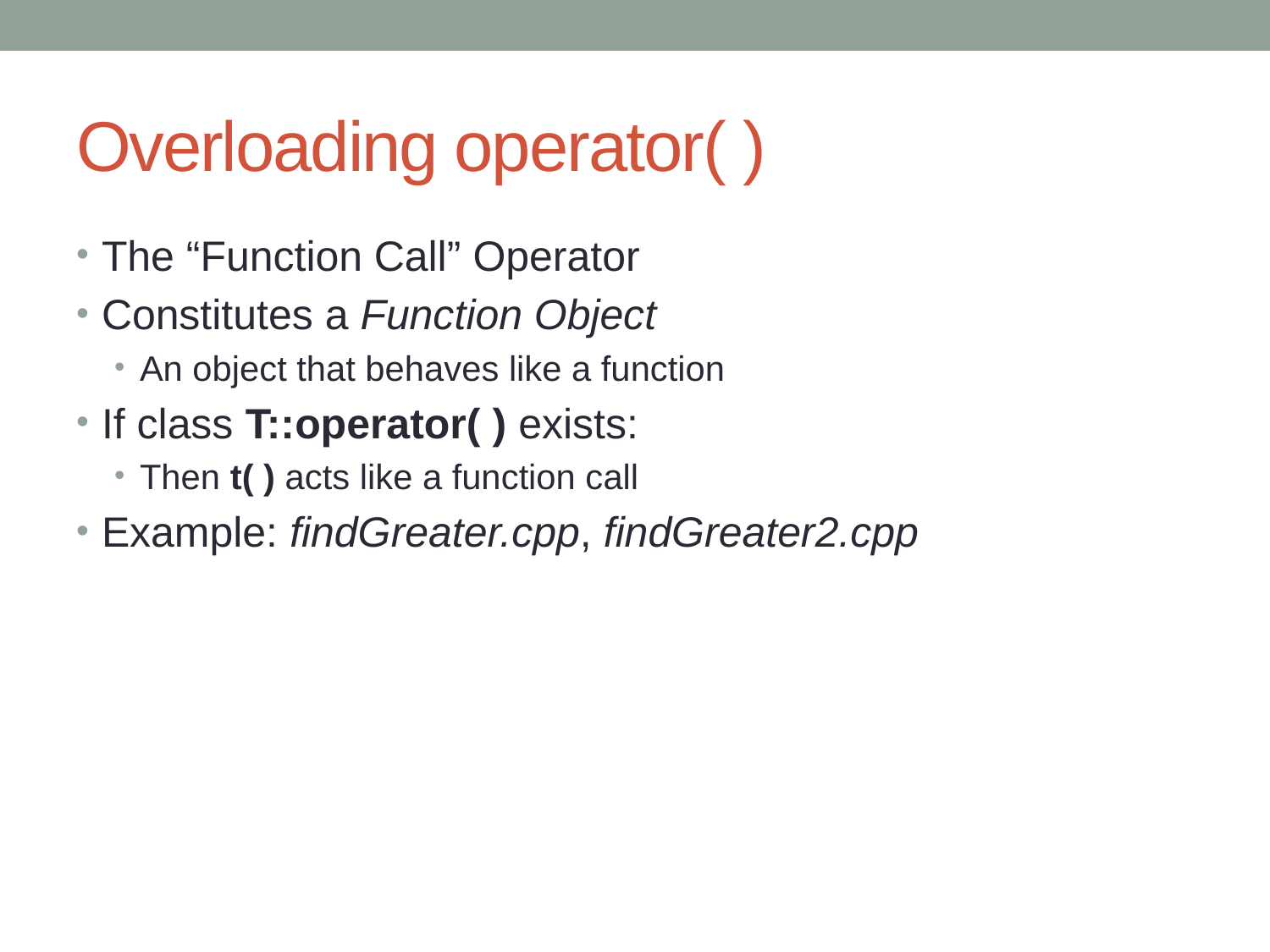

# Overloading operator( )
The “Function Call” Operator
Constitutes a Function Object
An object that behaves like a function
If class T::operator( ) exists:
Then t( ) acts like a function call
Example: findGreater.cpp, findGreater2.cpp